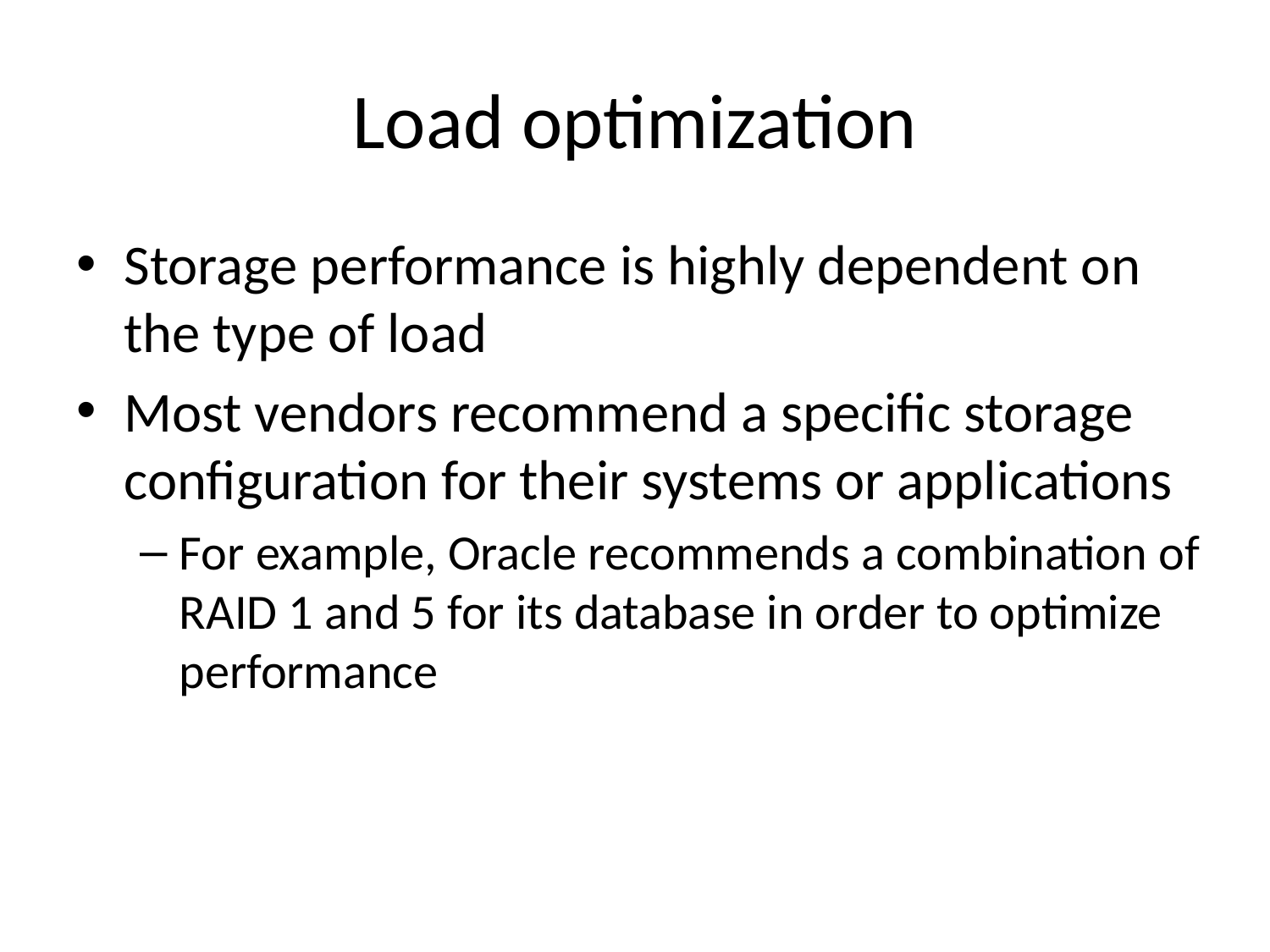

# Load optimization
Storage performance is highly dependent on the type of load
Most vendors recommend a specific storage configuration for their systems or applications
For example, Oracle recommends a combination of RAID 1 and 5 for its database in order to optimize performance